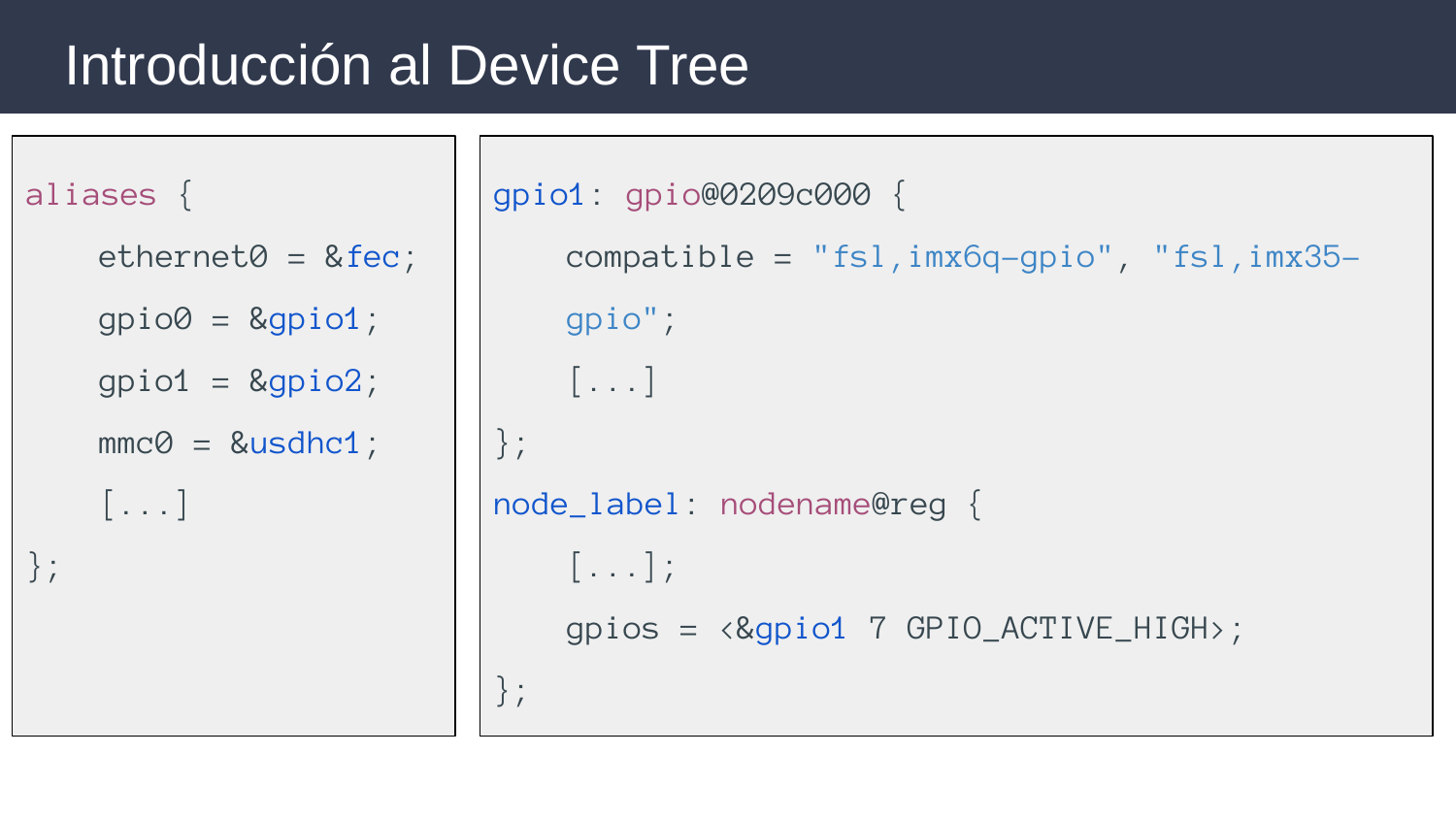

# Introducción al Device Tree

aliases {
ethernet0 = &fec;
gpio0 = &gpio1;
gpio1 = &gpio2;
mmc0 = &usdhc1;
[...]
};
gpio1: gpio@0209c000 {
compatible = "fsl,imx6q-gpio", "fsl,imx35-gpio";
[...]
};
node_label: nodename@reg {
[...];
gpios = <&gpio1 7 GPIO_ACTIVE_HIGH>;
};